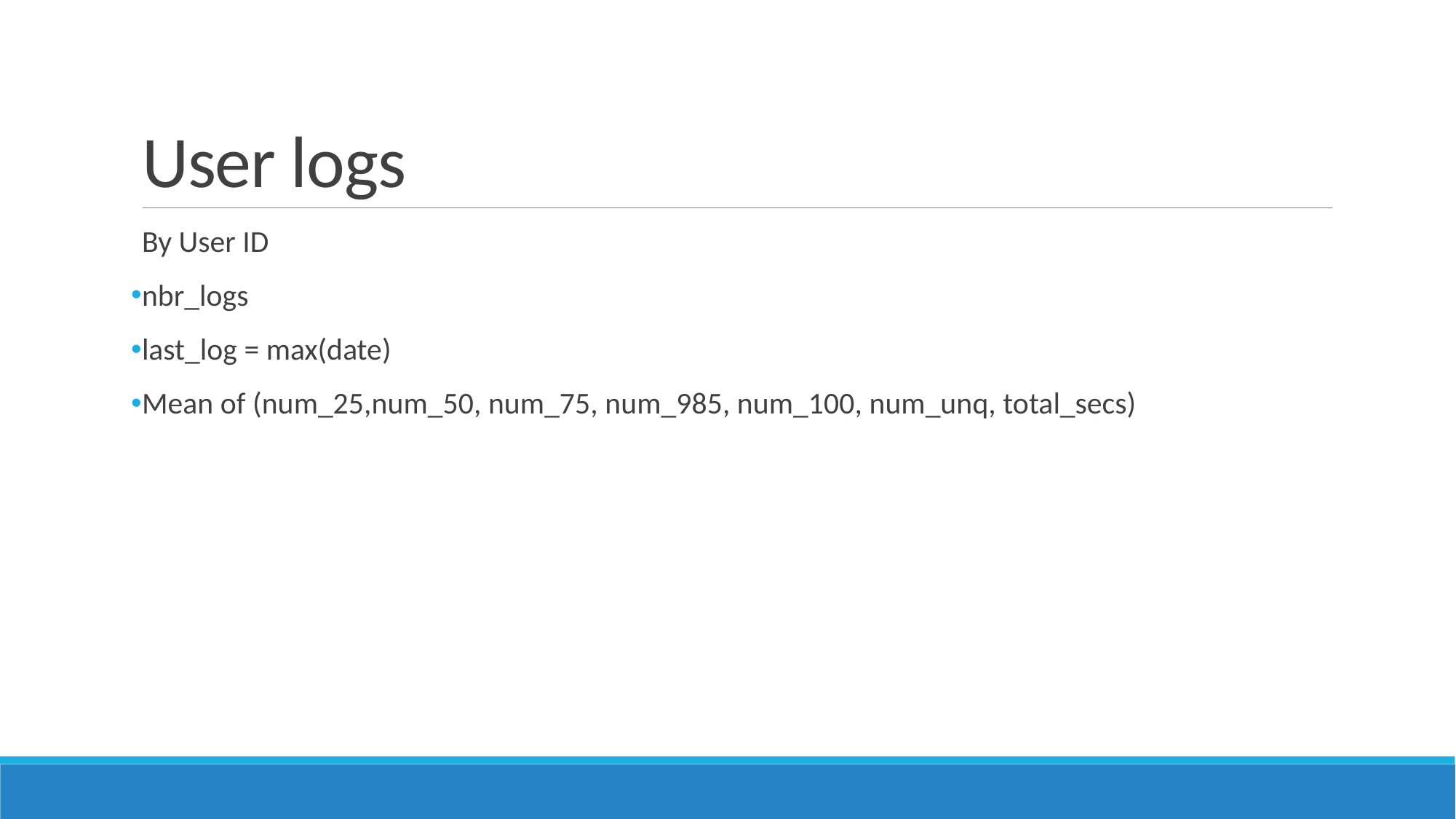

# User logs
By User ID
nbr_logs
last_log = max(date)
Mean of (num_25,num_50, num_75, num_985, num_100, num_unq, total_secs)